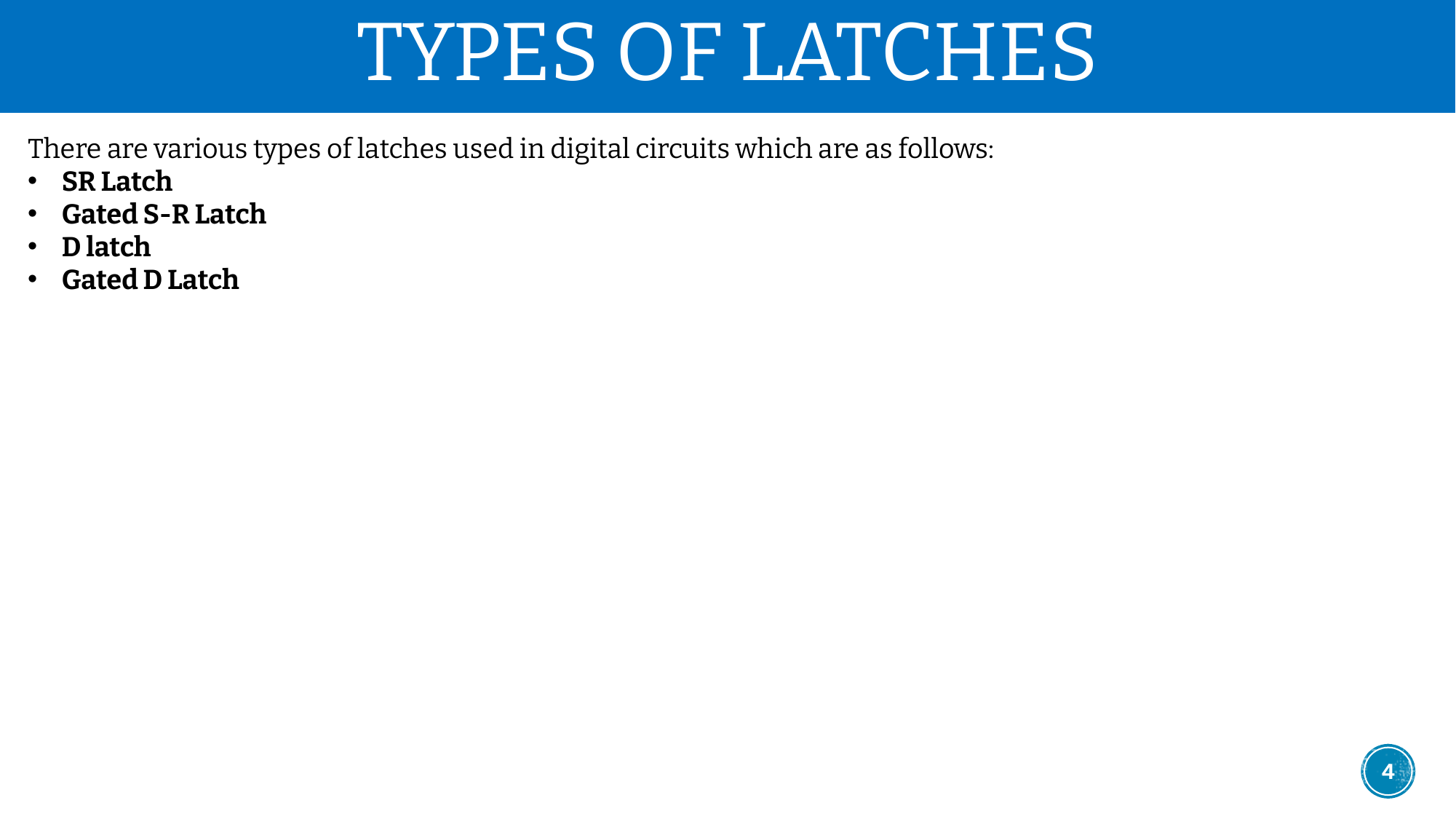

# Types of Latches
There are various types of latches used in digital circuits which are as follows:
SR Latch
Gated S-R Latch
D latch
Gated D Latch

4